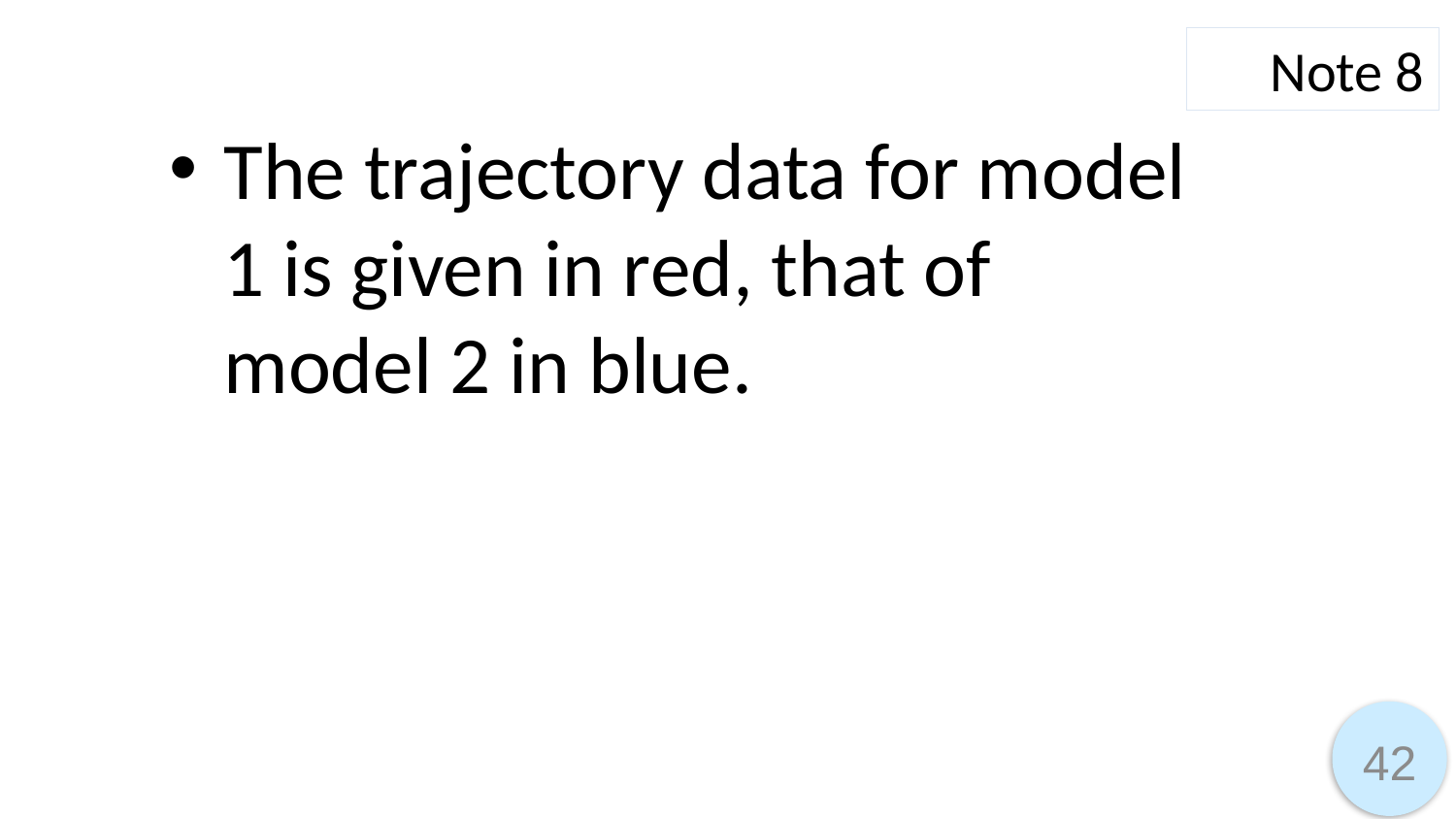

Note 8
The trajectory data for model 1 is given in red, that of model 2 in blue.
42